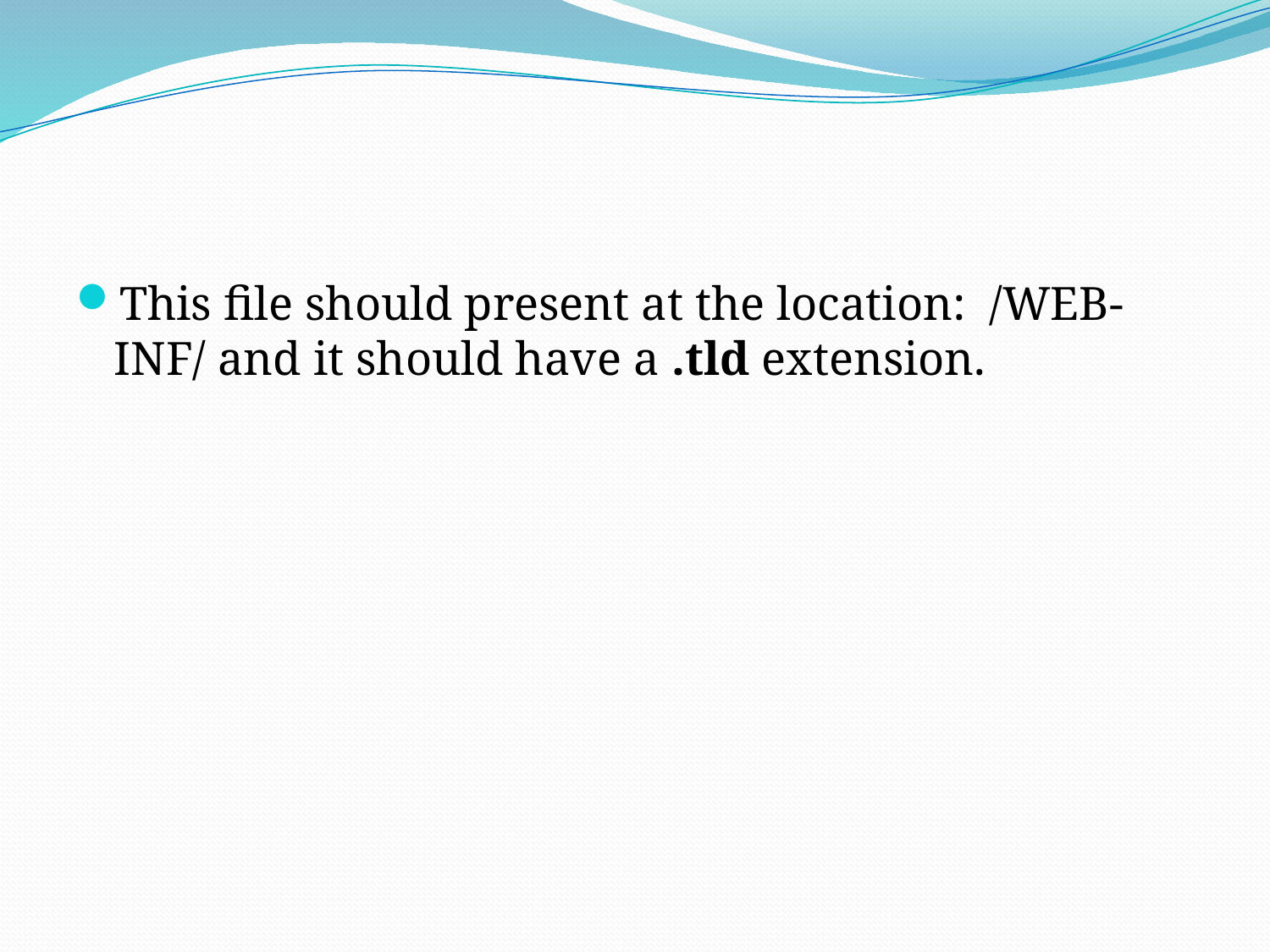

#
This file should present at the location:  /WEB-INF/ and it should have a .tld extension.